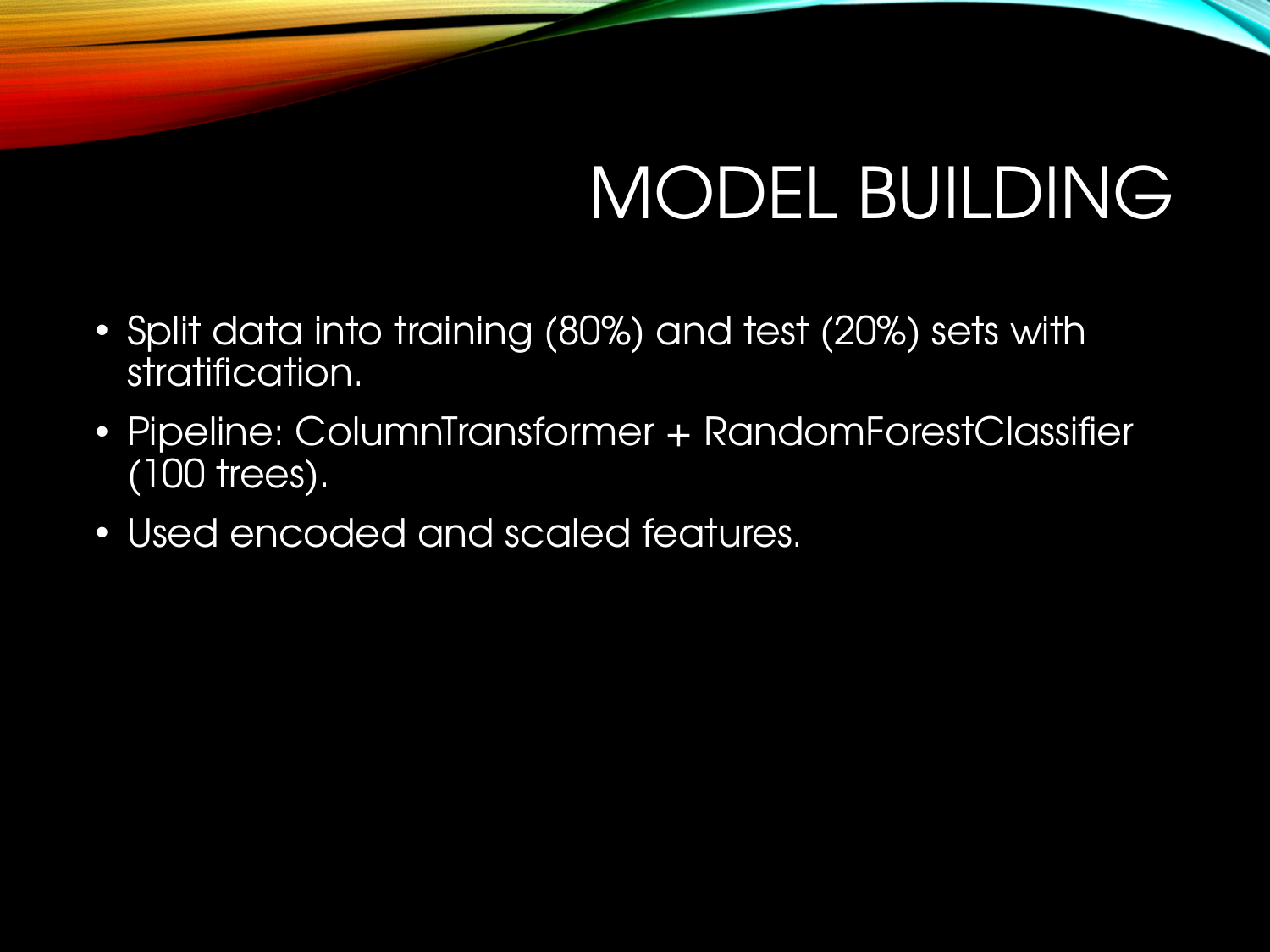

# Model Building
Split data into training (80%) and test (20%) sets with stratification.
Pipeline: ColumnTransformer + RandomForestClassifier (100 trees).
Used encoded and scaled features.